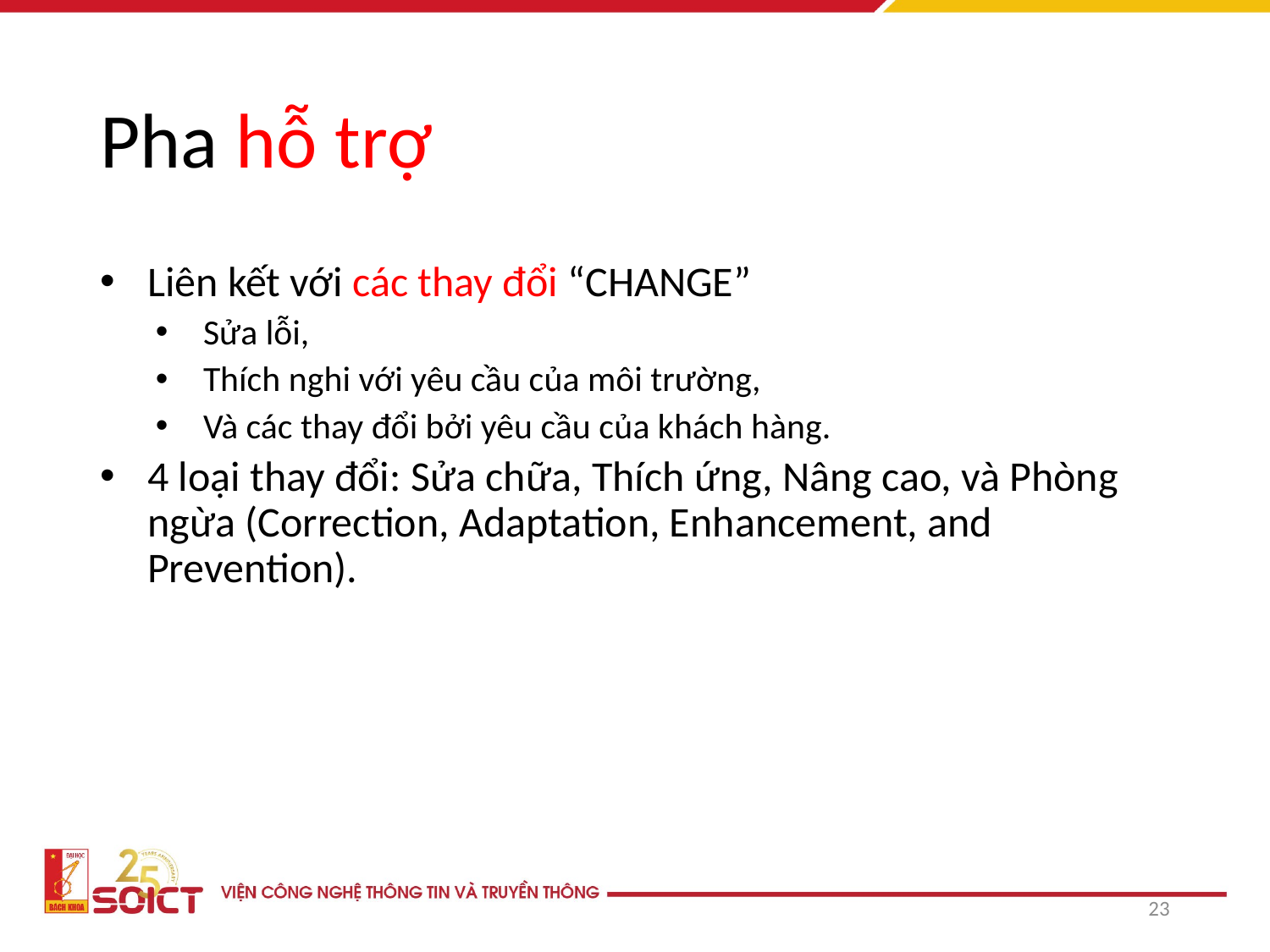

# Pha hỗ trợ
Liên kết với các thay đổi “CHANGE”
Sửa lỗi,
Thích nghi với yêu cầu của môi trường,
Và các thay đổi bởi yêu cầu của khách hàng.
4 loại thay đổi: Sửa chữa, Thích ứng, Nâng cao, và Phòng ngừa (Correction, Adaptation, Enhancement, and Prevention).
23